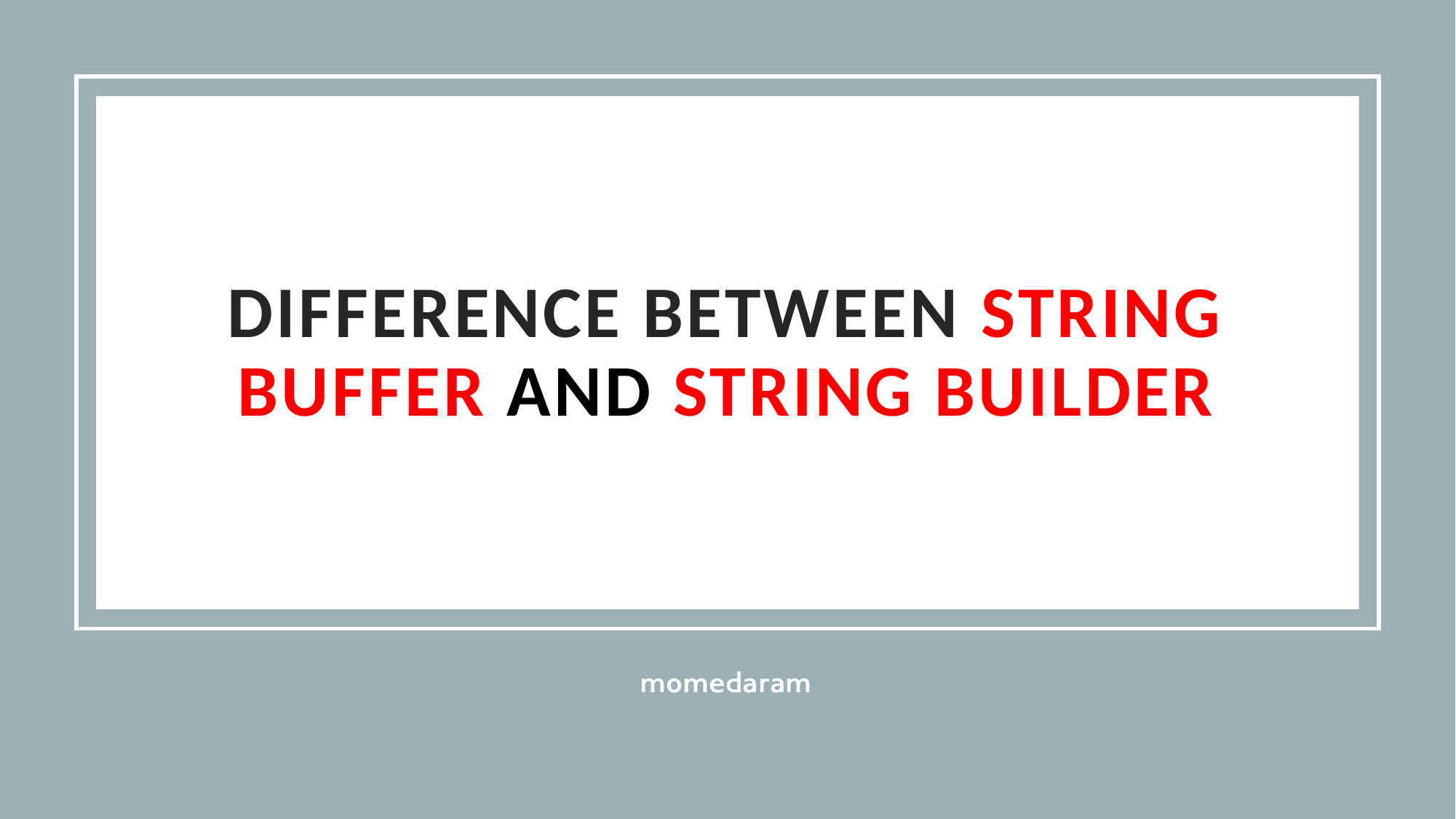

# Difference between String Buffer and String Builder
momedaram